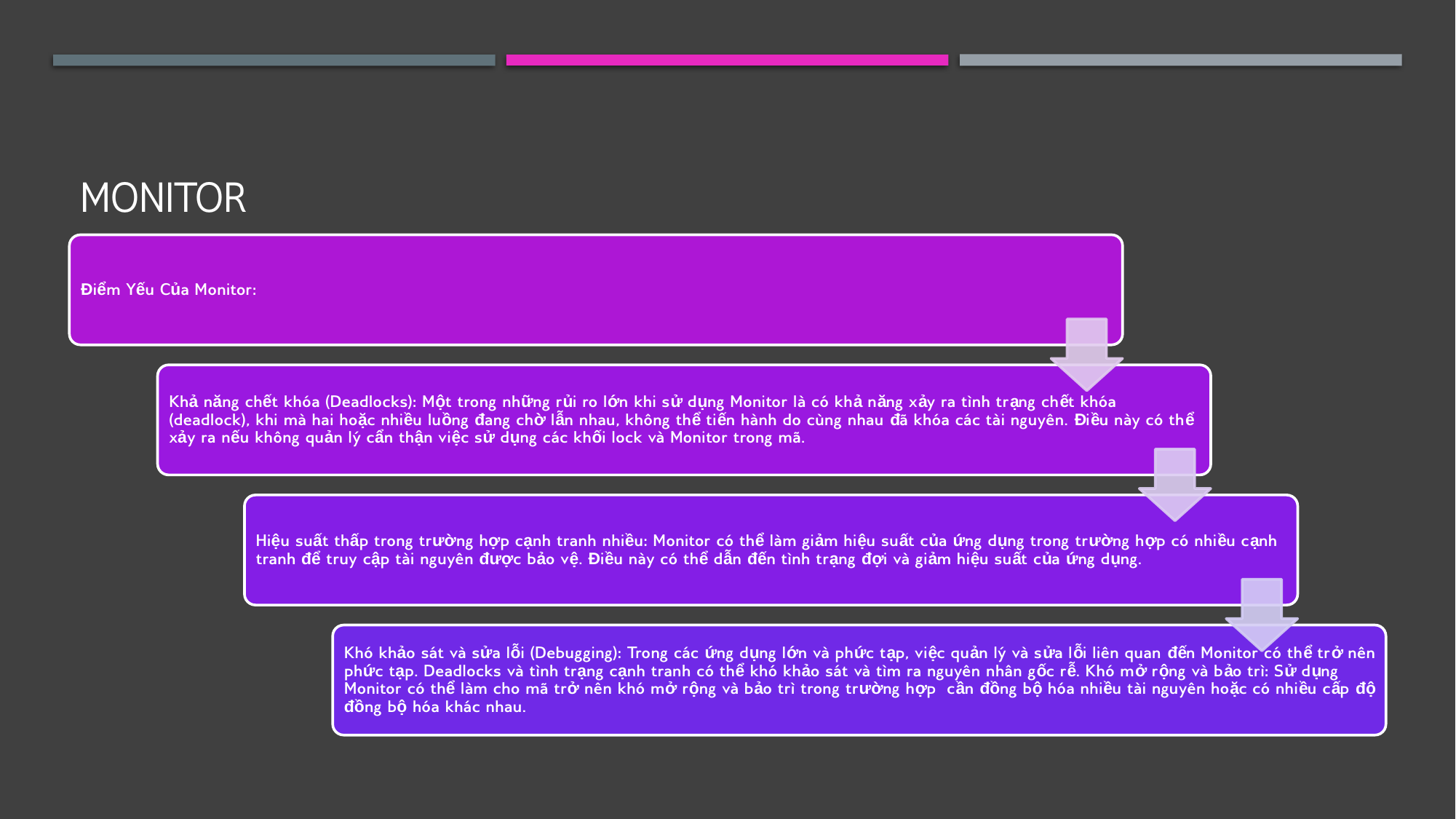

# Monitor
Điểm Yếu Của Monitor:
Khả năng chết khóa (Deadlocks): Một trong những rủi ro lớn khi sử dụng Monitor là có khả năng xảy ra tình trạng chết khóa (deadlock), khi mà hai hoặc nhiều luồng đang chờ lẫn nhau, không thể tiến hành do cùng nhau đã khóa các tài nguyên. Điều này có thể xảy ra nếu không quản lý cẩn thận việc sử dụng các khối lock và Monitor trong mã.
Hiệu suất thấp trong trường hợp cạnh tranh nhiều: Monitor có thể làm giảm hiệu suất của ứng dụng trong trường hợp có nhiều cạnh tranh để truy cập tài nguyên được bảo vệ. Điều này có thể dẫn đến tình trạng đợi và giảm hiệu suất của ứng dụng.
Khó khảo sát và sửa lỗi (Debugging): Trong các ứng dụng lớn và phức tạp, việc quản lý và sửa lỗi liên quan đến Monitor có thể trở nên phức tạp. Deadlocks và tình trạng cạnh tranh có thể khó khảo sát và tìm ra nguyên nhân gốc rễ. Khó mở rộng và bảo trì: Sử dụng Monitor có thể làm cho mã trở nên khó mở rộng và bảo trì trong trường hợp  cần đồng bộ hóa nhiều tài nguyên hoặc có nhiều cấp độ đồng bộ hóa khác nhau.